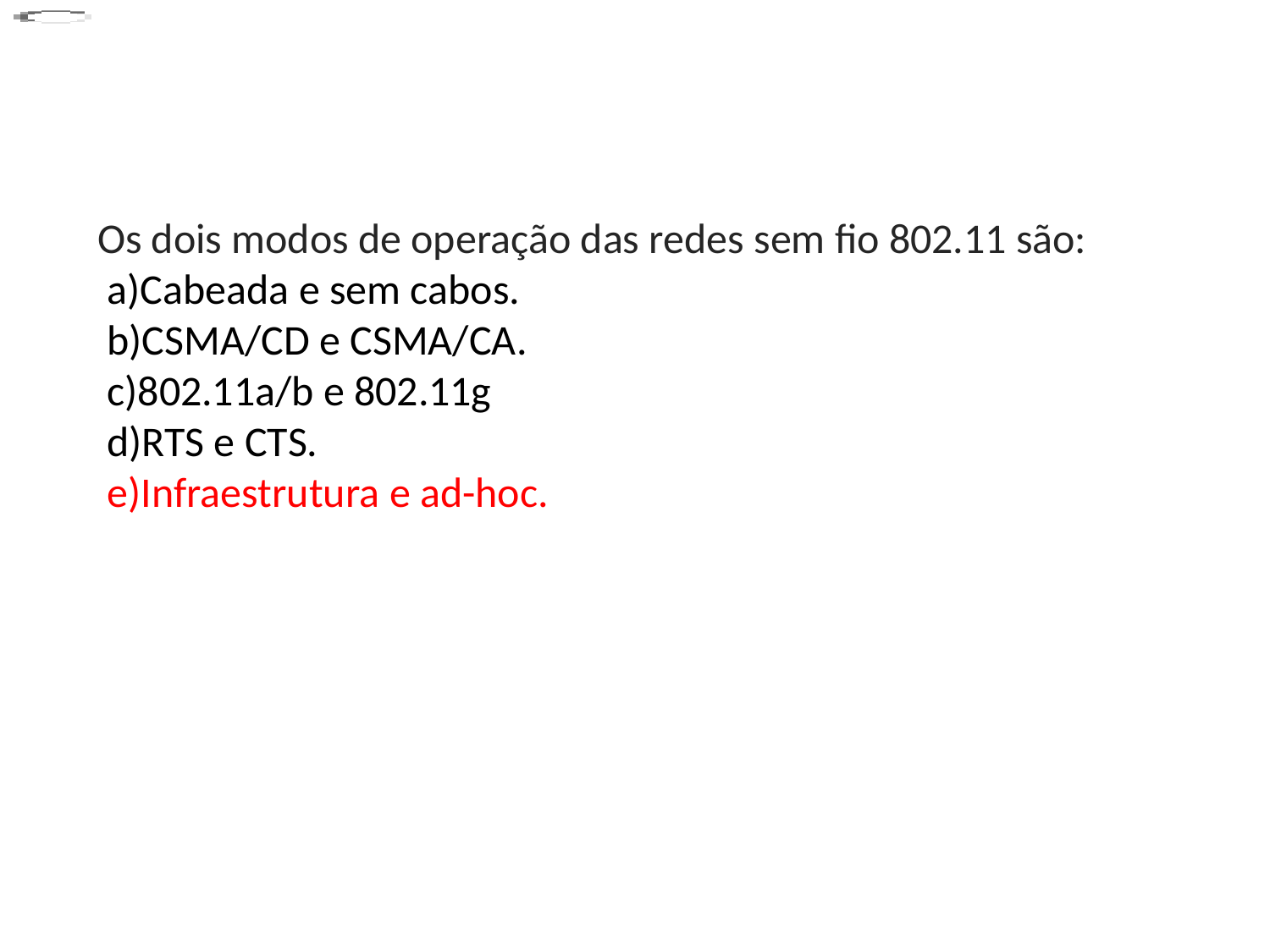

Os dois modos de operação das redes sem fio 802.11 são:
 a)Cabeada e sem cabos.
 b)CSMA/CD e CSMA/CA.
 c)802.11a/b e 802.11g
 d)RTS e CTS.
 e)Infraestrutura e ad-hoc.